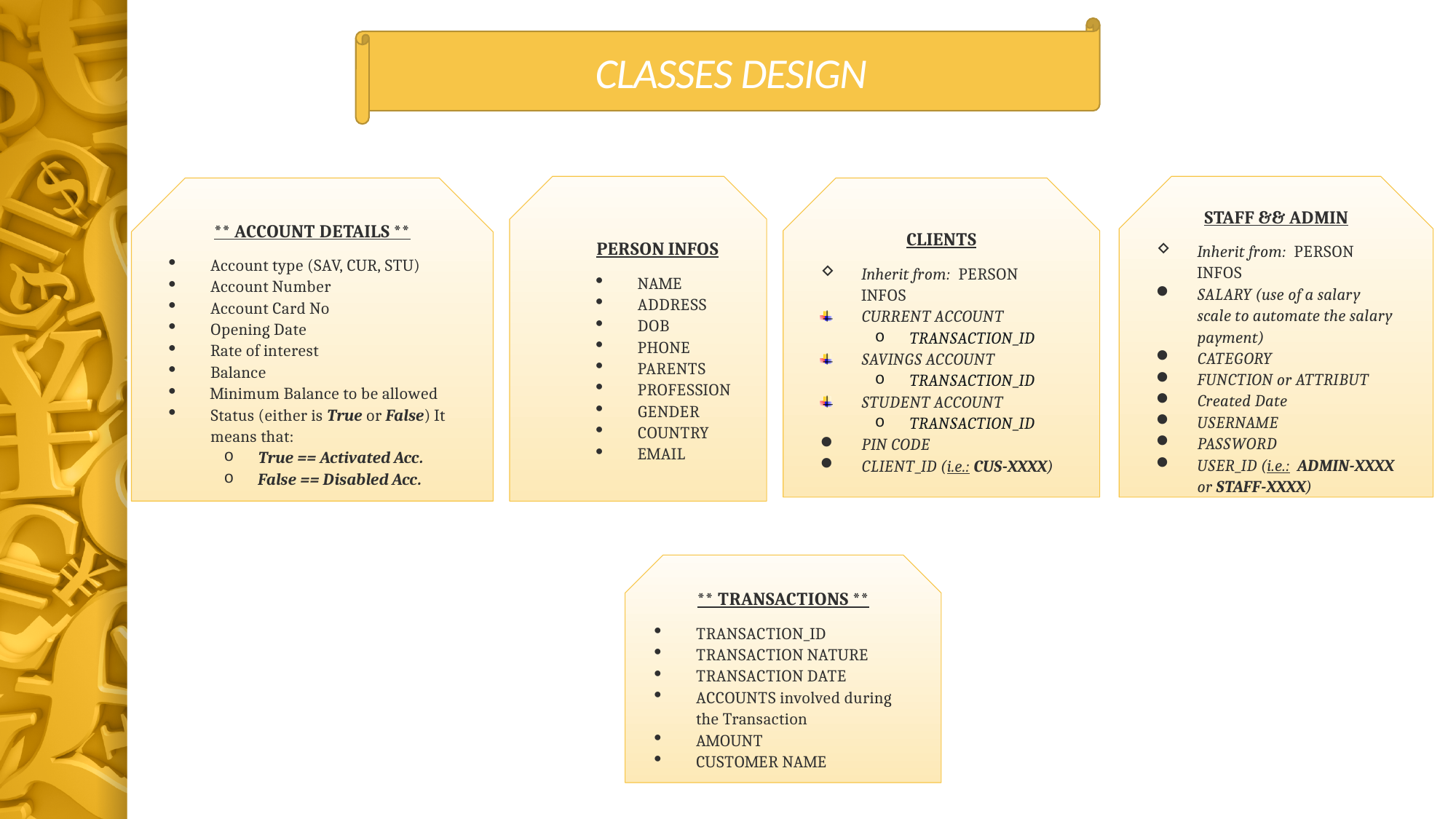

CLASSES DESIGN
PERSON INFOS
NAME
ADDRESS
DOB
PHONE
PARENTS
PROFESSION
GENDER
COUNTRY
EMAIL
STAFF && ADMIN
Inherit from:  PERSON INFOS
SALARY (use of a salary scale to automate the salary payment)
CATEGORY
FUNCTION or ATTRIBUT
Created Date
USERNAME
PASSWORD
USER_ID (i.e.:  ADMIN-XXXX or STAFF-XXXX)
** ACCOUNT DETAILS **
Account type (SAV, CUR, STU)
Account Number
Account Card No
Opening Date
Rate of interest
Balance
Minimum Balance to be allowed
Status (either is True or False) It means that:
True == Activated Acc.
False == Disabled Acc.
CLIENTS
Inherit from:  PERSON INFOS
CURRENT ACCOUNT
TRANSACTION_ID
SAVINGS ACCOUNT
TRANSACTION_ID
STUDENT ACCOUNT
TRANSACTION_ID
PIN CODE
CLIENT_ID (i.e.: CUS-XXXX)
** TRANSACTIONS **
TRANSACTION_ID
TRANSACTION NATURE
TRANSACTION DATE
ACCOUNTS involved during the Transaction
AMOUNT
CUSTOMER NAME